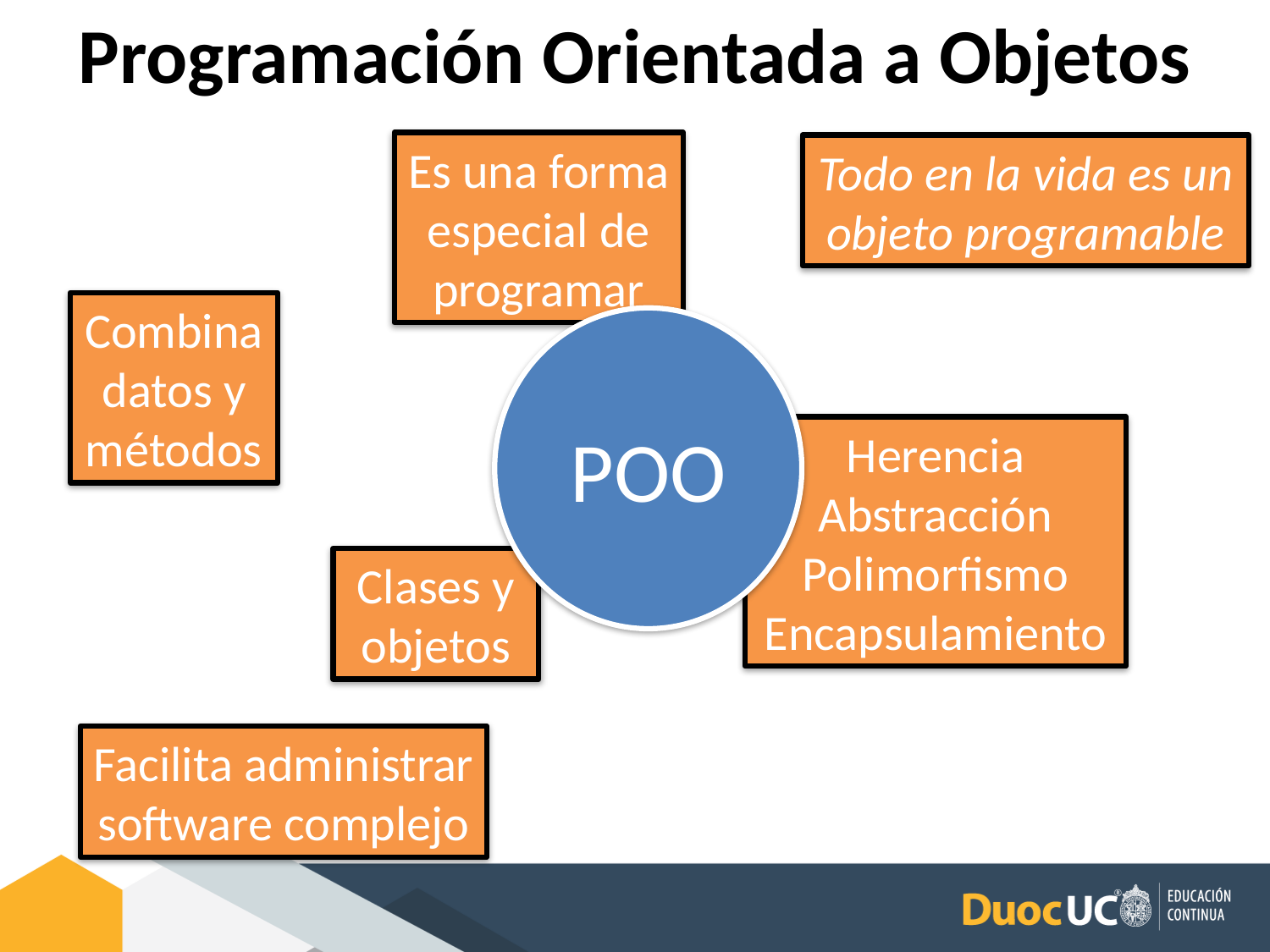

Programación Orientada a Objetos
Es una forma especial de programar
Todo en la vida es un objeto programable
Combina datos y métodos
POO
Herencia
Abstracción
Polimorfismo
Encapsulamiento
Clases y objetos
Facilita administrar software complejo